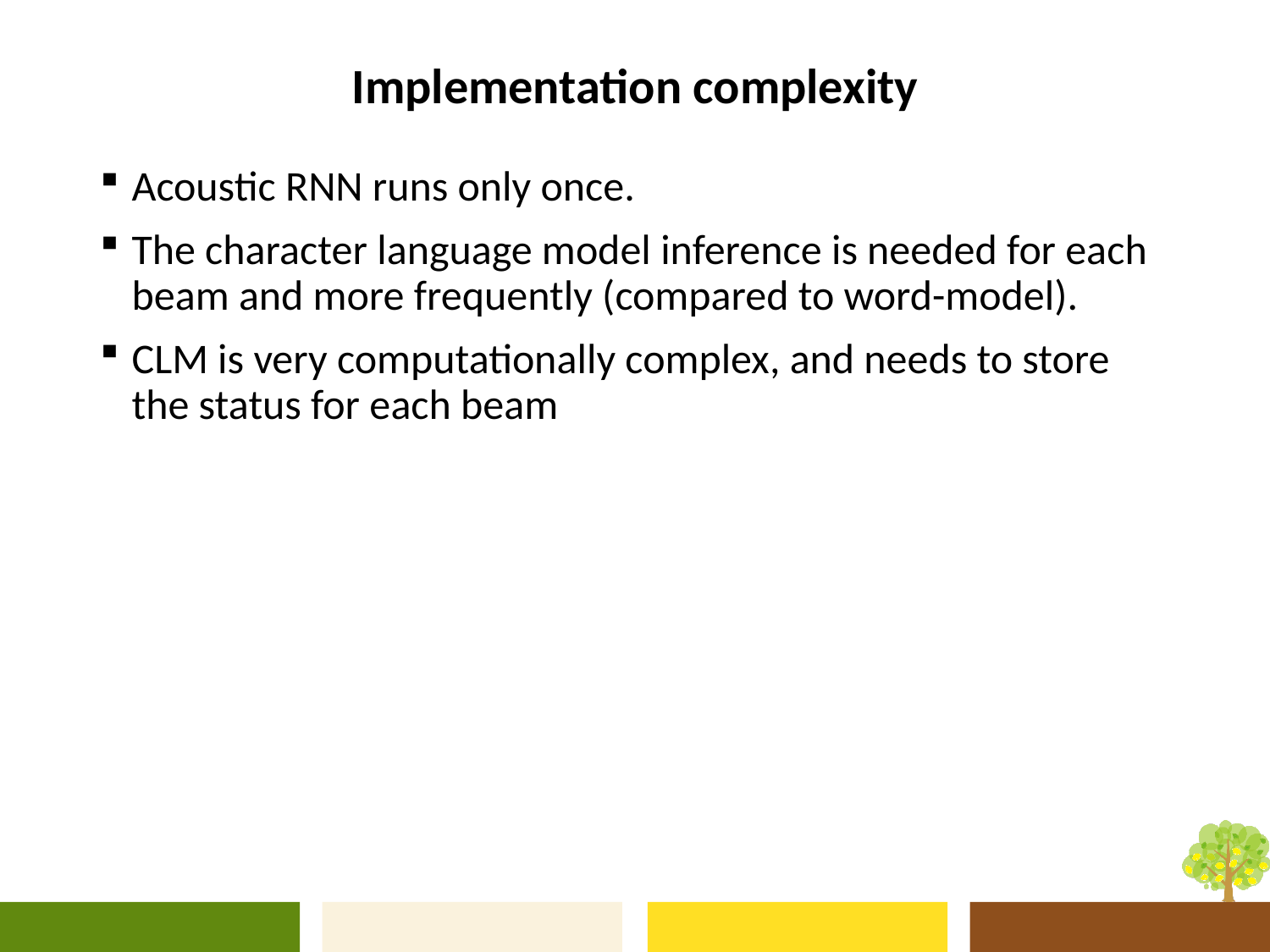

# Implementation complexity
Acoustic RNN runs only once.
The character language model inference is needed for each beam and more frequently (compared to word-model).
CLM is very computationally complex, and needs to store the status for each beam